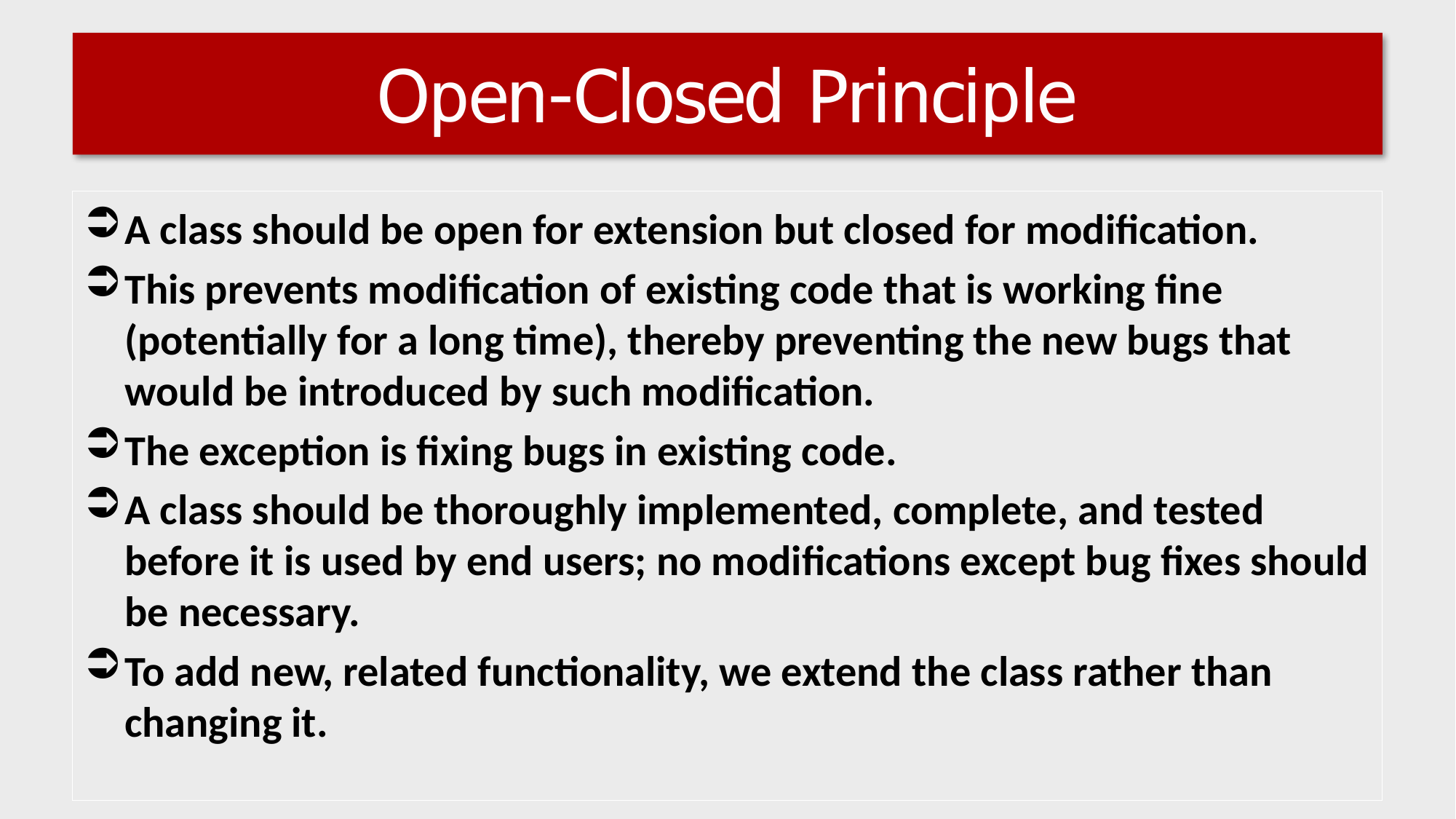

# Open-Closed Principle
A class should be open for extension but closed for modification.
This prevents modification of existing code that is working fine (potentially for a long time), thereby preventing the new bugs that would be introduced by such modification.
The exception is fixing bugs in existing code.
A class should be thoroughly implemented, complete, and tested before it is used by end users; no modifications except bug fixes should be necessary.
To add new, related functionality, we extend the class rather than changing it.